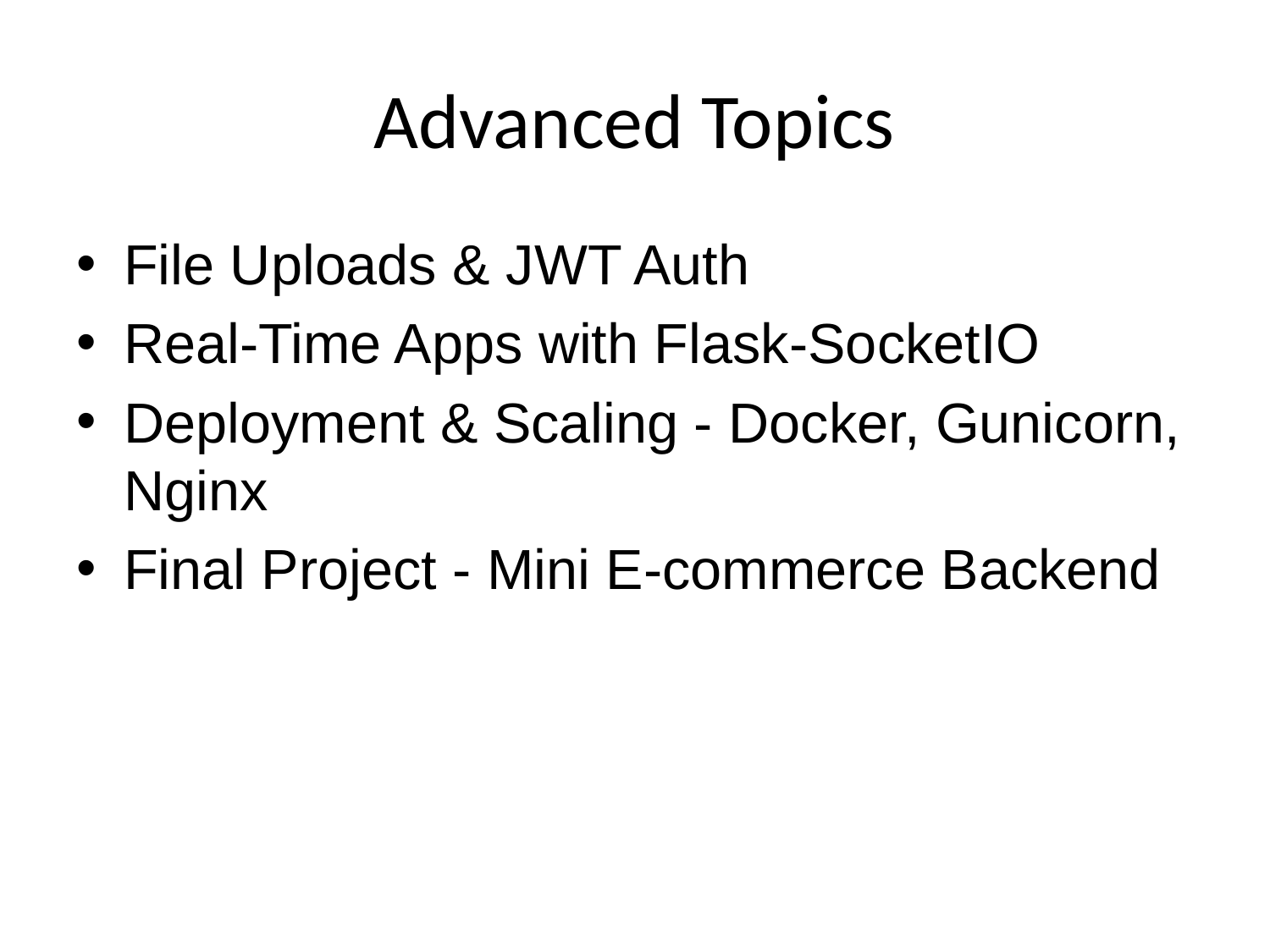

# Advanced Topics
File Uploads & JWT Auth
Real-Time Apps with Flask-SocketIO
Deployment & Scaling - Docker, Gunicorn, Nginx
Final Project - Mini E-commerce Backend